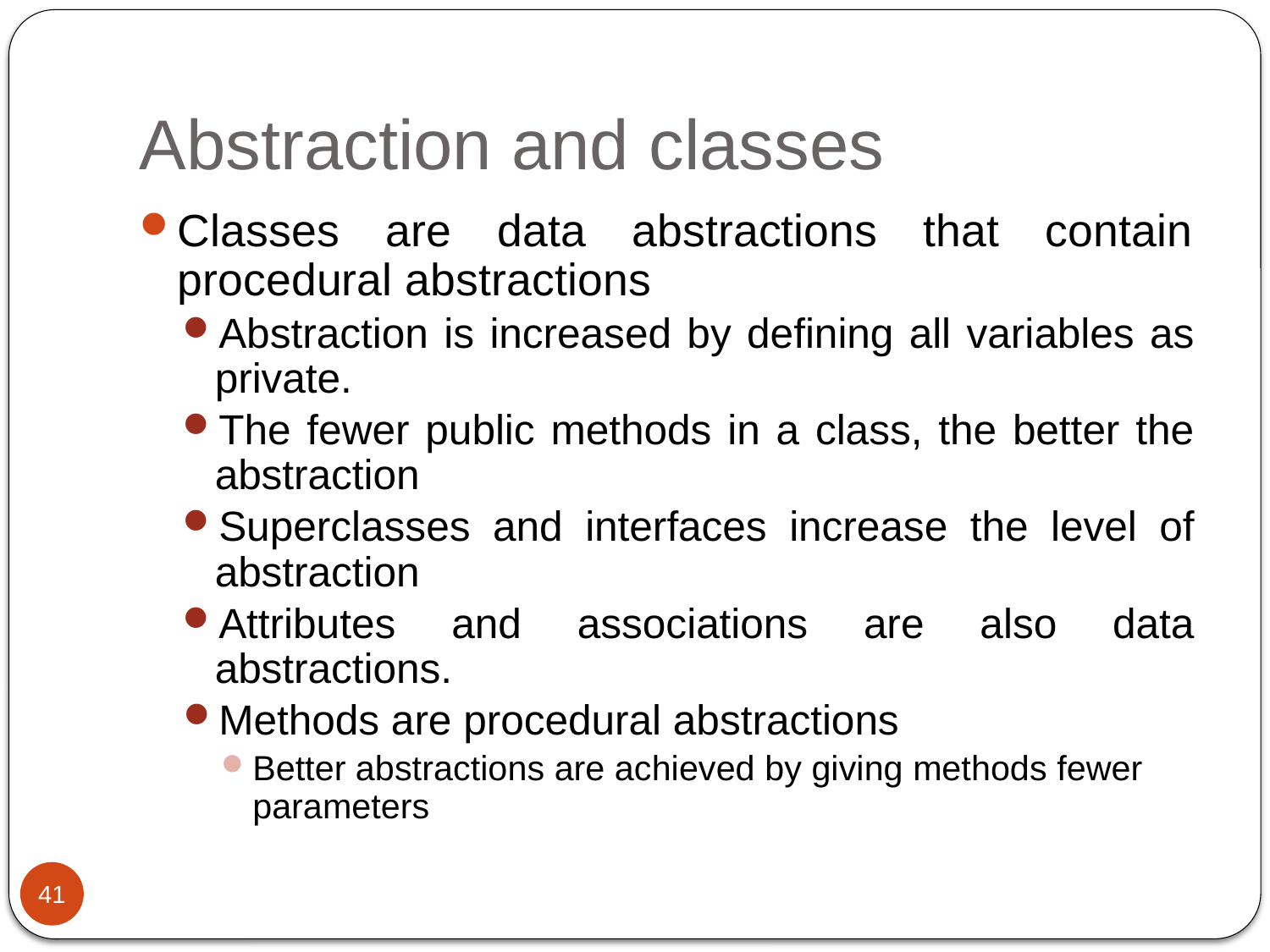

# Abstraction and classes
Classes are data abstractions that contain procedural abstractions
Abstraction is increased by defining all variables as private.
The fewer public methods in a class, the better the abstraction
Superclasses and interfaces increase the level of abstraction
Attributes and associations are also data abstractions.
Methods are procedural abstractions
Better abstractions are achieved by giving methods fewer parameters

41